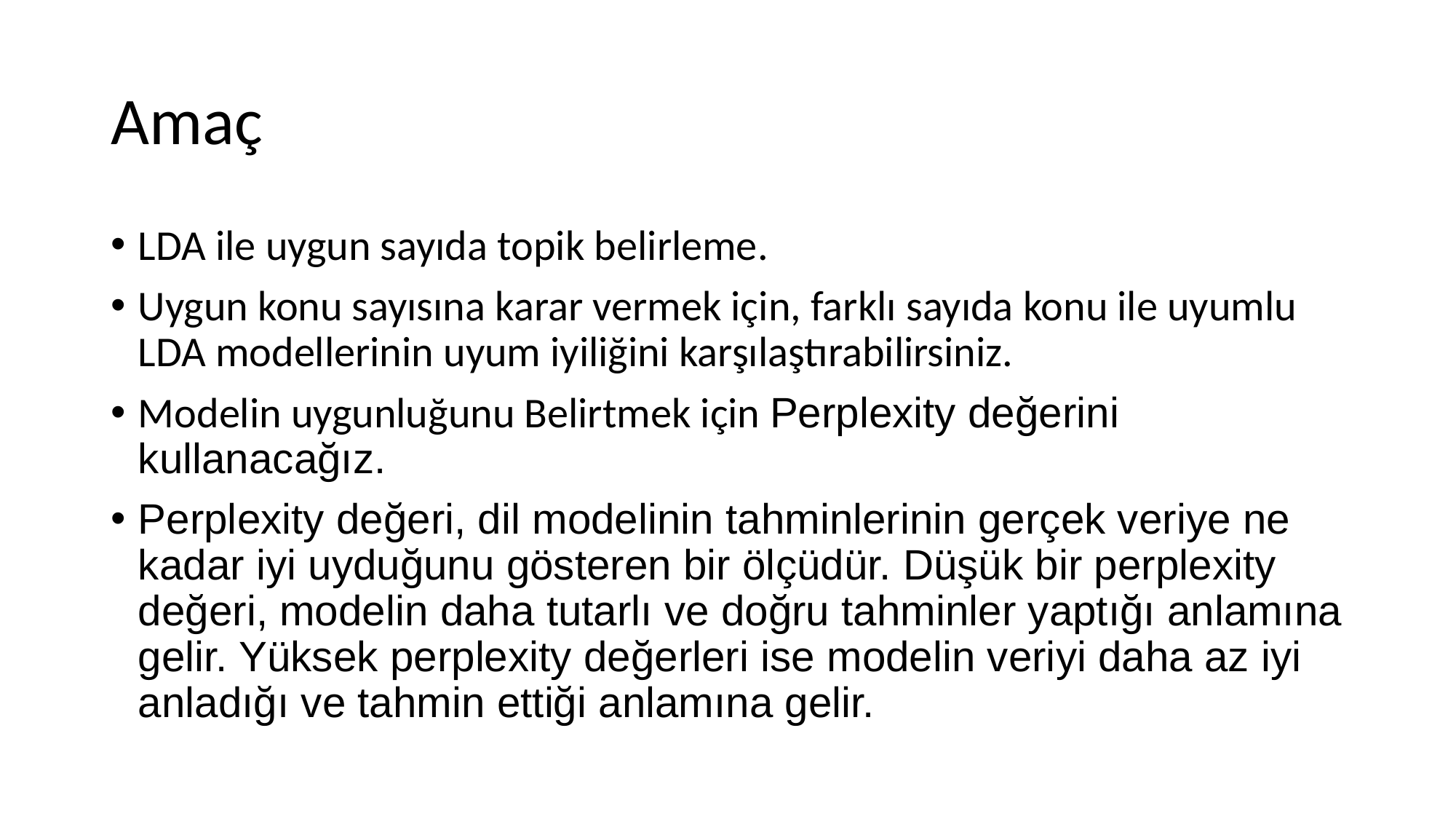

# Amaç
LDA ile uygun sayıda topik belirleme.
Uygun konu sayısına karar vermek için, farklı sayıda konu ile uyumlu LDA modellerinin uyum iyiliğini karşılaştırabilirsiniz.
Modelin uygunluğunu Belirtmek için Perplexity değerini kullanacağız.
Perplexity değeri, dil modelinin tahminlerinin gerçek veriye ne kadar iyi uyduğunu gösteren bir ölçüdür. Düşük bir perplexity değeri, modelin daha tutarlı ve doğru tahminler yaptığı anlamına gelir. Yüksek perplexity değerleri ise modelin veriyi daha az iyi anladığı ve tahmin ettiği anlamına gelir.